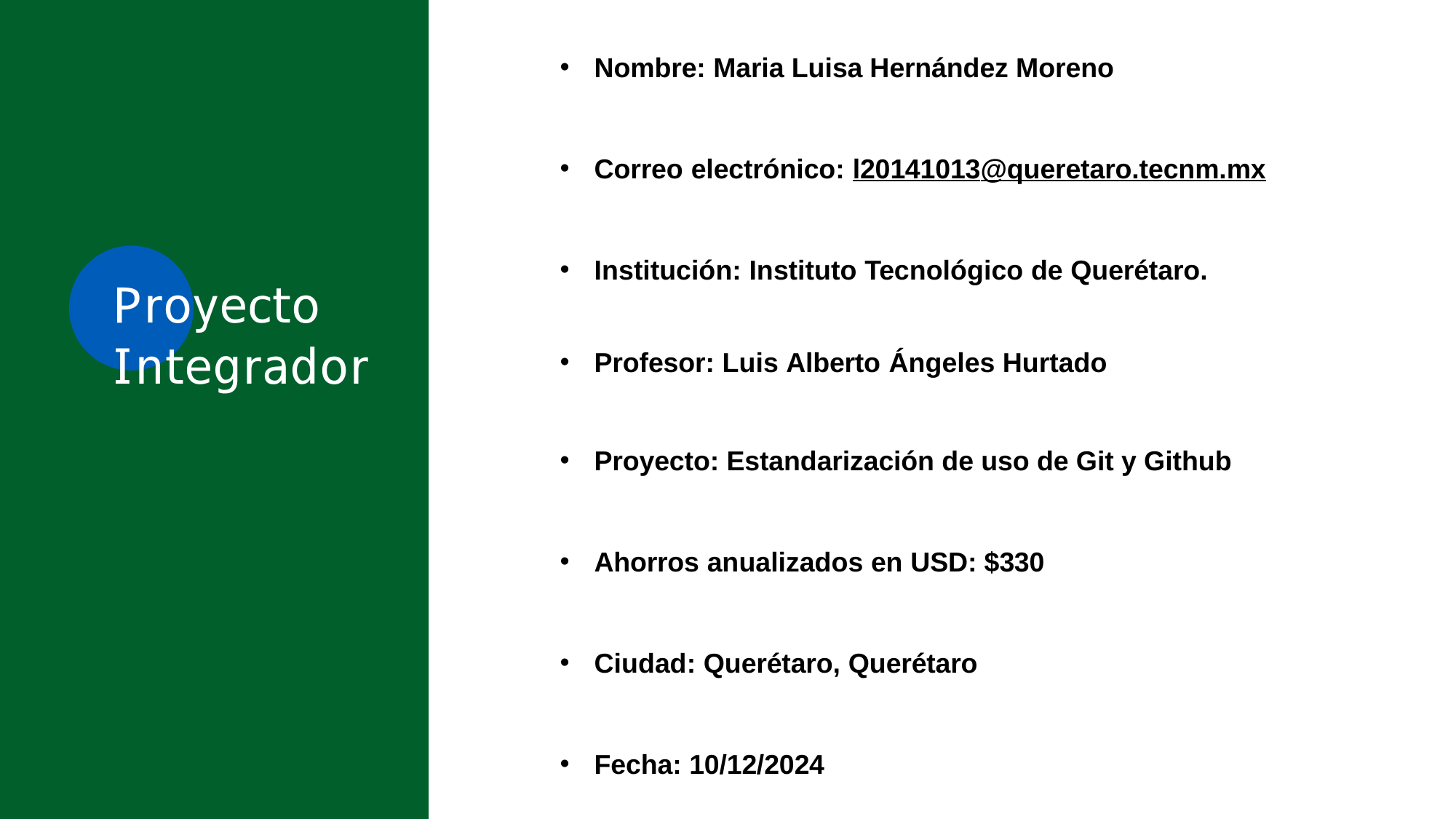

Nombre: Maria Luisa Hernández Moreno

Correo electrónico: l20141013@queretaro.tecnm.mx

Institución: Instituto Tecnológico de Querétaro.
Proyecto
Integrador
Profesor: Luis Alberto Ángeles Hurtado
Proyecto: Estandarización de uso de Git y Github

Ahorros anualizados en USD: $330

Ciudad: Querétaro, Querétaro

Fecha: 10/12/2024